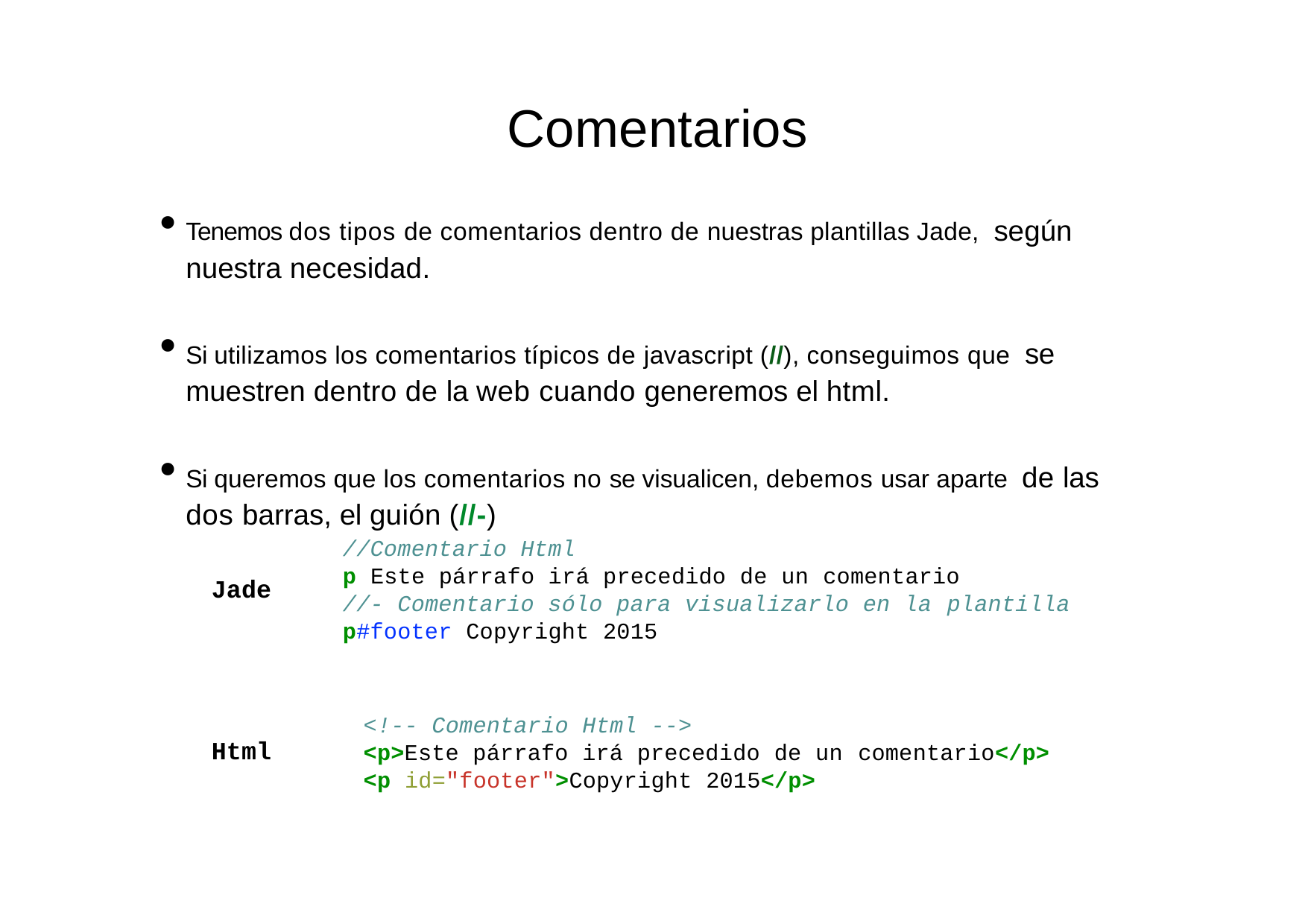

# Comentarios
Tenemos dos tipos de comentarios dentro de nuestras plantillas Jade,  según nuestra necesidad.

Si utilizamos los comentarios típicos de javascript (//), conseguimos que  se muestren dentro de la web cuando generemos el html.

Si queremos que los comentarios no se visualicen, debemos usar aparte  de las dos barras, el guión (//-)
//Comentario Html
p Este párrafo irá precedido de un comentario
//- Comentario sólo para visualizarlo en la plantilla
p#footer Copyright 2015
Jade
<!-- Comentario Html -->
<p>Este párrafo irá precedido de un comentario</p>
<p id="footer">Copyright 2015</p>
Html